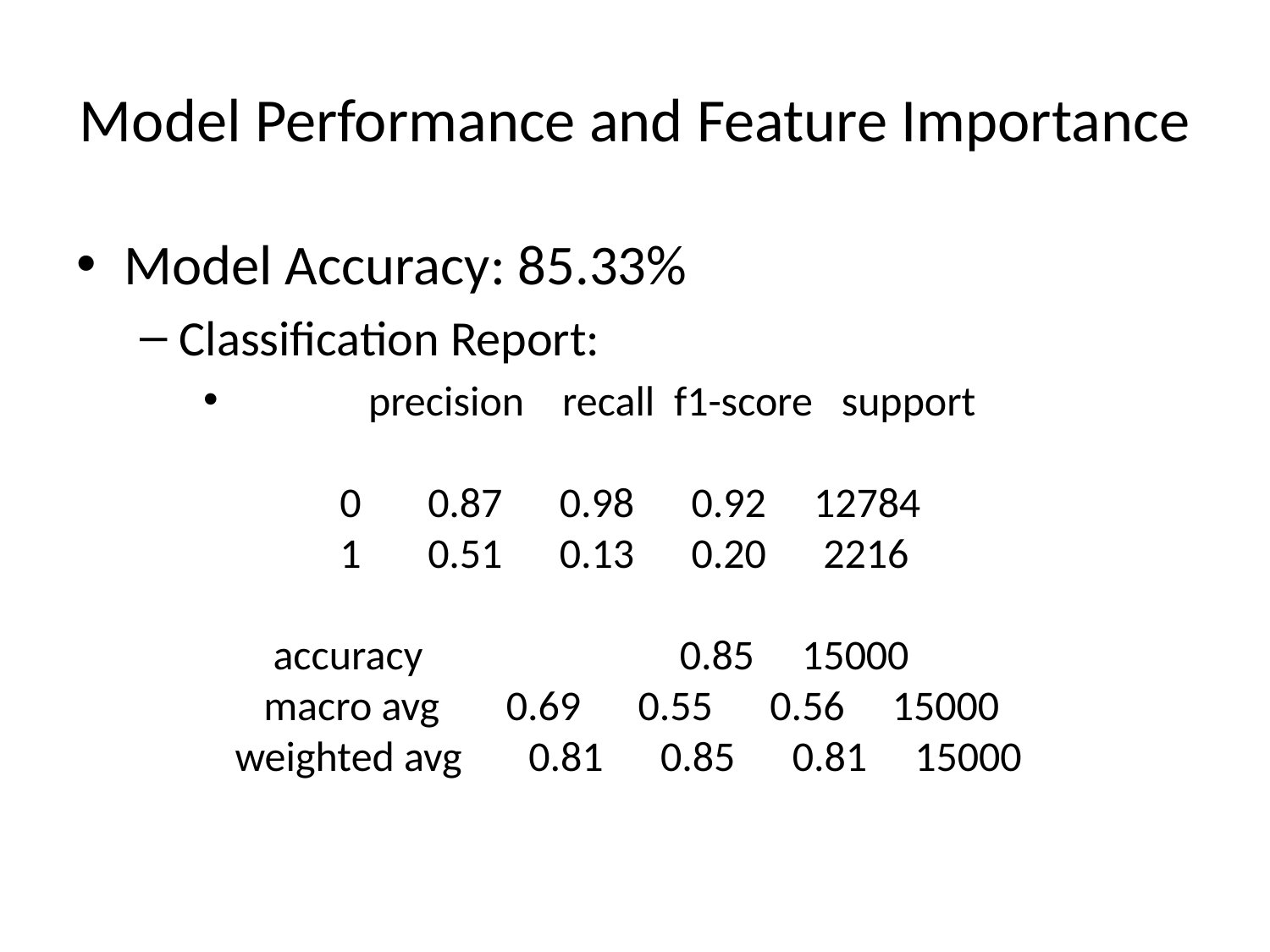

# Model Performance and Feature Importance
Model Accuracy: 85.33%
Classification Report:
              precision    recall  f1-score   support
           0       0.87      0.98      0.92     12784
           1       0.51      0.13      0.20      2216
    accuracy                           0.85     15000
   macro avg       0.69      0.55      0.56     15000
weighted avg       0.81      0.85      0.81     15000